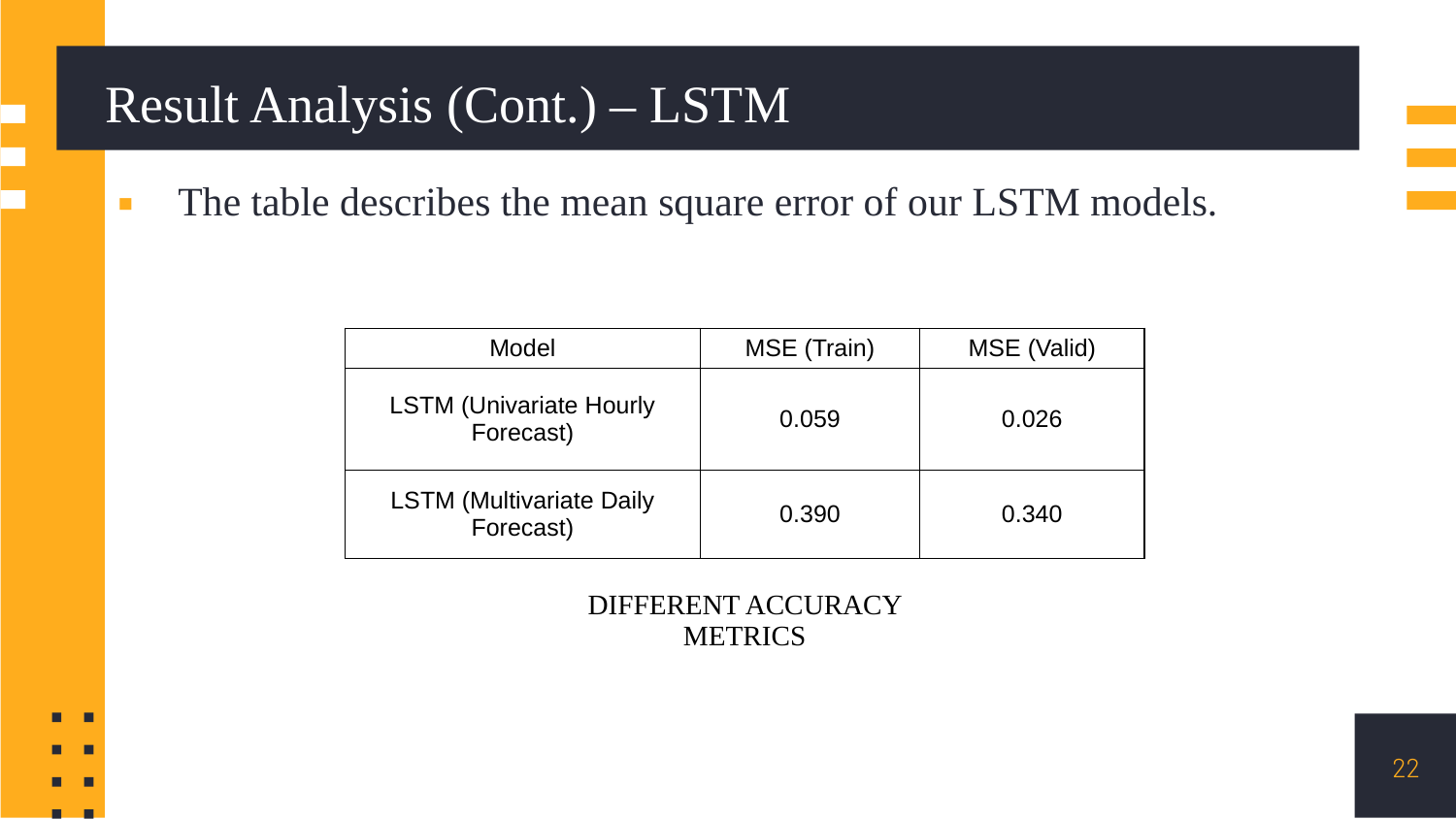

# Result Analysis (Cont.) – LSTM
The table describes the mean square error of our LSTM models.
| ­Model | MSE (Train) | MSE (Valid) |
| --- | --- | --- |
| LSTM (Univariate Hourly Forecast) | 0.059 | 0.026 |
| LSTM (Multivariate Daily Forecast) | 0.390 | 0.340 |
Different Accuracy Metrics
22